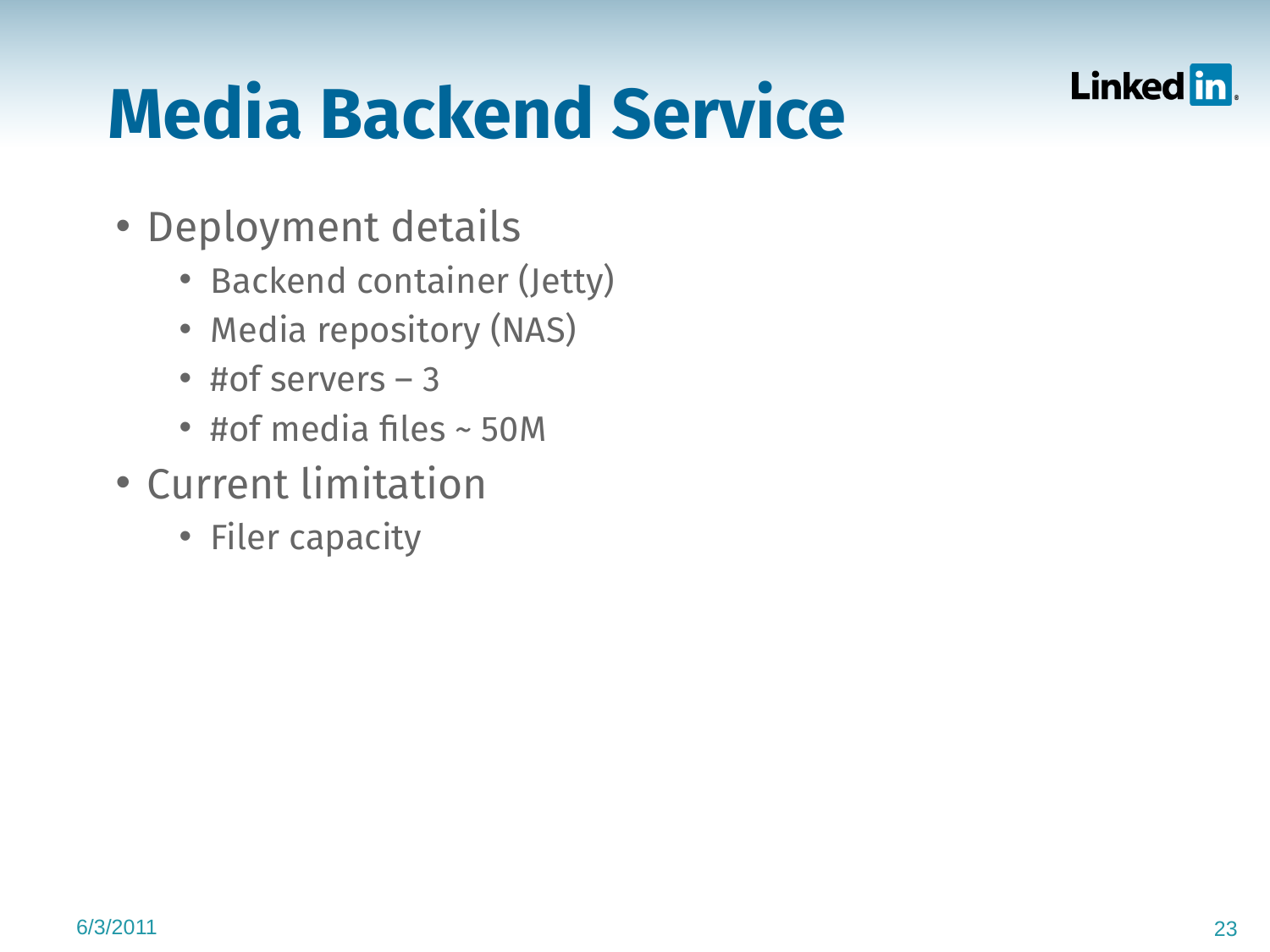

# Media Backend Service
Deployment details
Backend container (Jetty)
Media repository (NAS)
#of servers – 3
#of media files ~ 50M
Current limitation
Filer capacity

6/3/2011
23